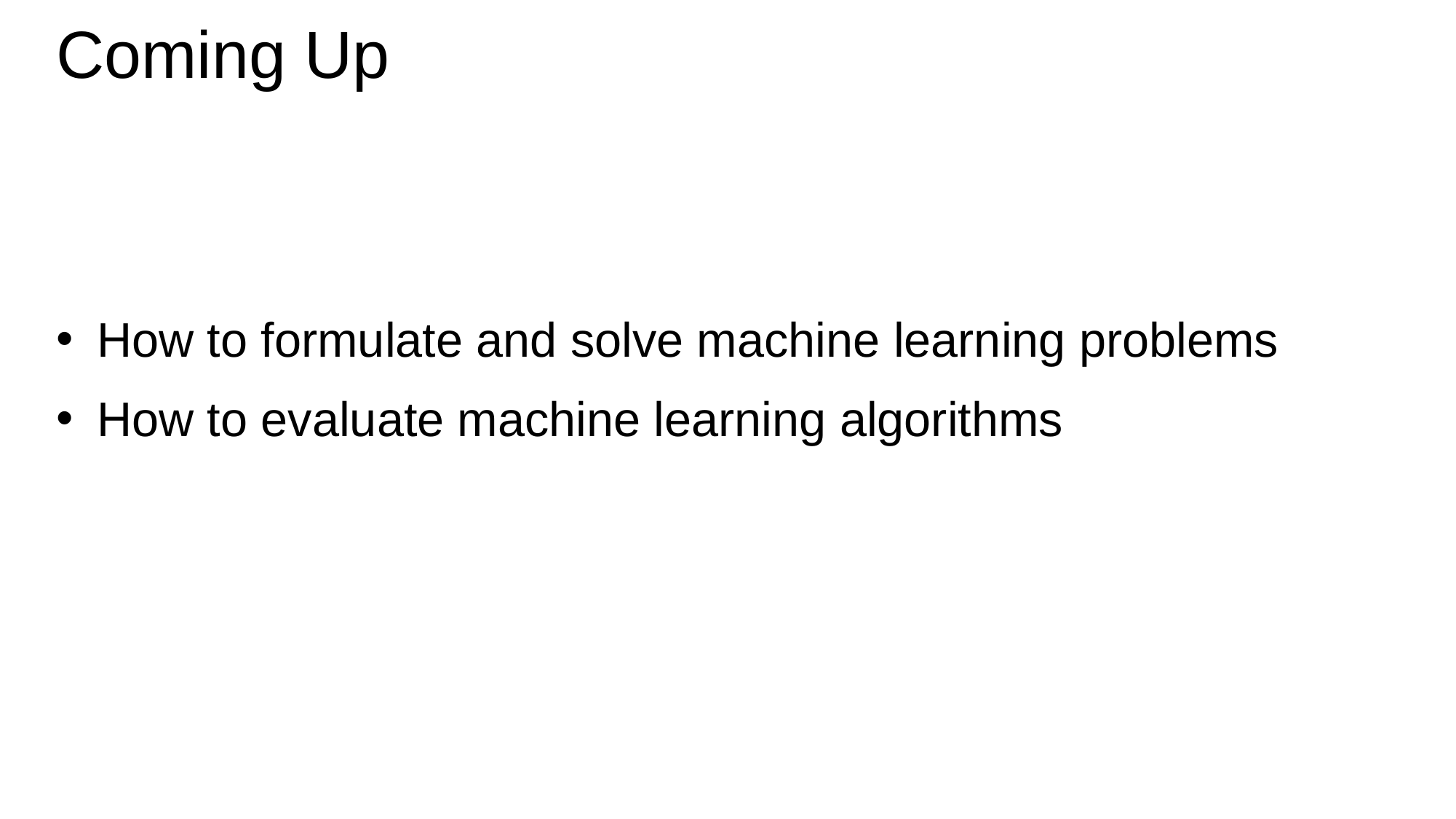

# Coming Up
How to formulate and solve machine learning problems
How to evaluate machine learning algorithms